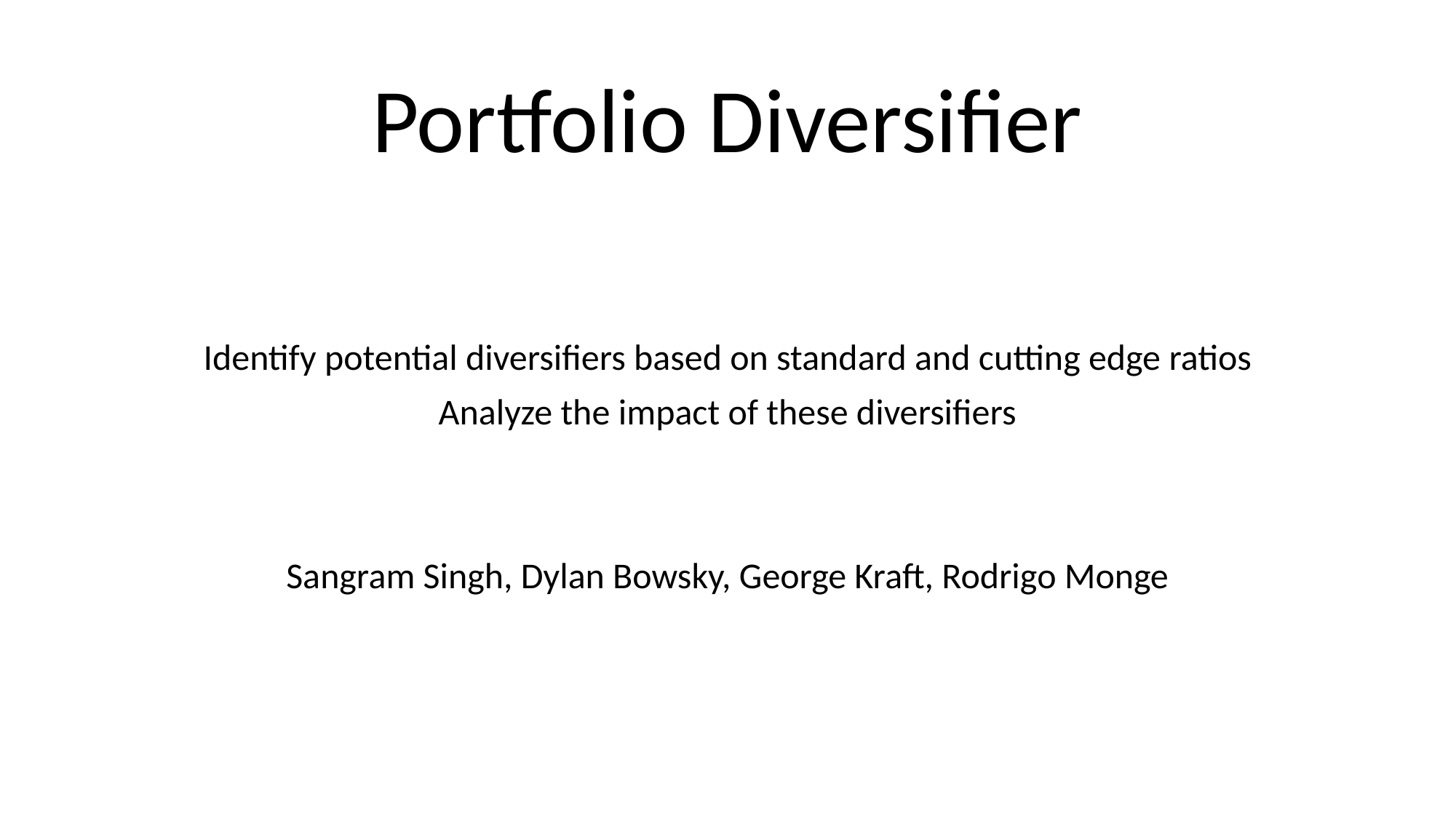

# Portfolio Diversifier
Identify potential diversifiers based on standard and cutting edge ratios
Analyze the impact of these diversifiers

Sangram Singh, Dylan Bowsky, George Kraft, Rodrigo Monge